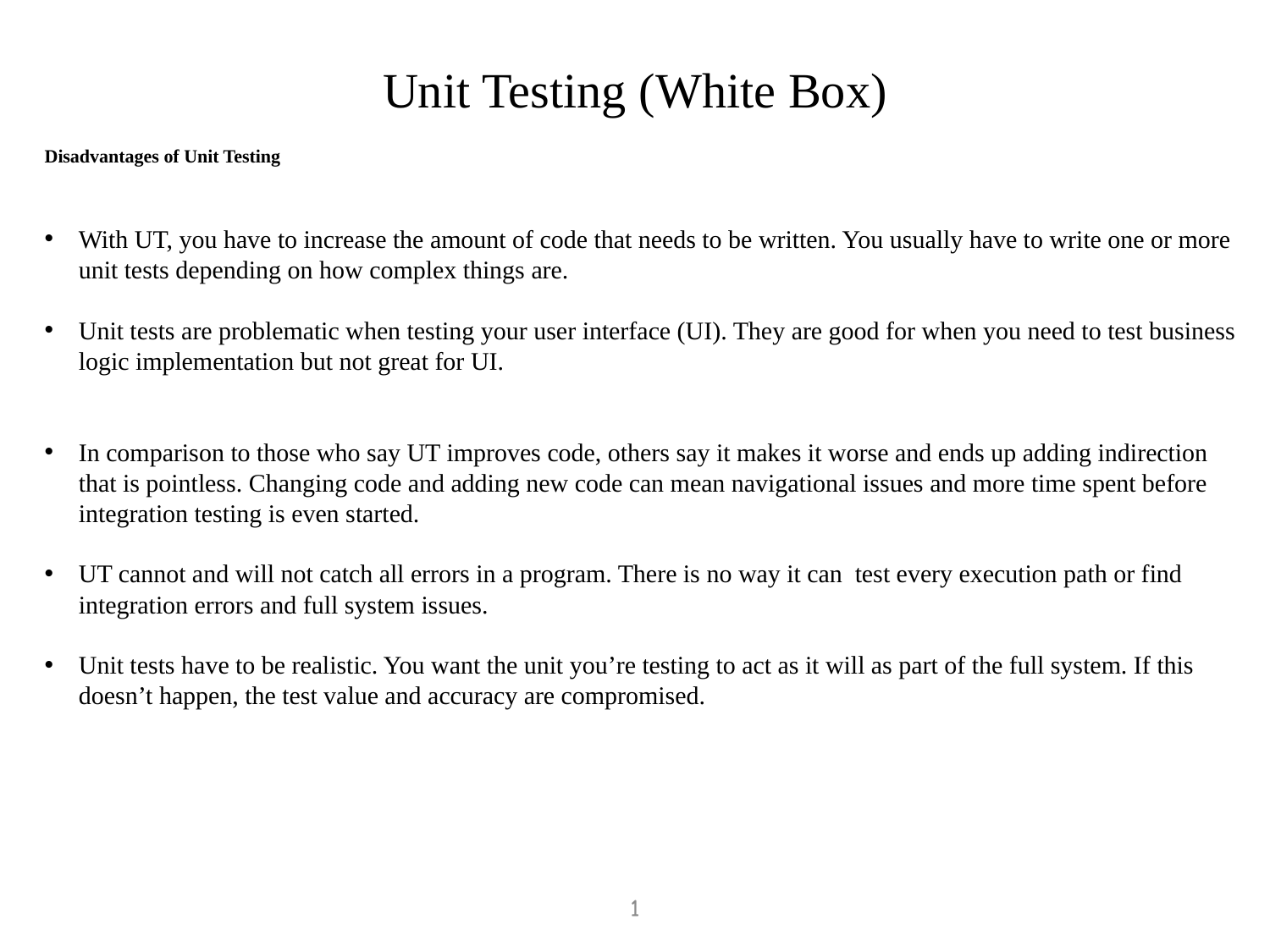

# Unit Testing (White Box)
Disadvantages of Unit Testing

With UT, you have to increase the amount of code that needs to be written. You usually have to write one or more unit tests depending on how complex things are.

Unit tests are problematic when testing your user interface (UI). They are good for when you need to test business logic implementation but not great for UI.

In comparison to those who say UT improves code, others say it makes it worse and ends up adding indirection that is pointless. Changing code and adding new code can mean navigational issues and more time spent before integration testing is even started.
UT cannot and will not catch all errors in a program. There is no way it can  test every execution path or find integration errors and full system issues.
Unit tests have to be realistic. You want the unit you’re testing to act as it will as part of the full system. If this doesn’t happen, the test value and accuracy are compromised.

1
9